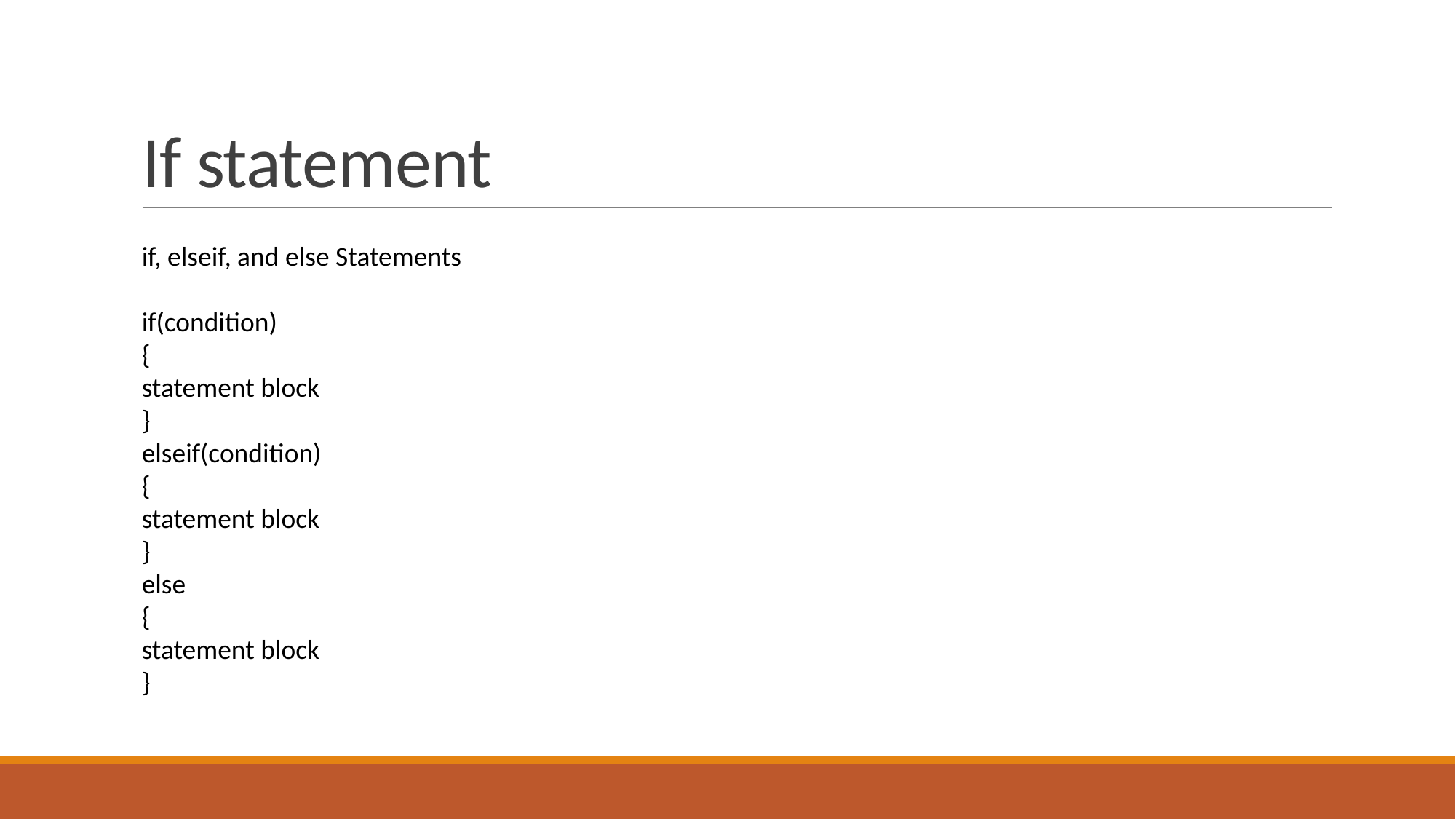

# If statement
if, elseif, and else Statements

if(condition)
{
statement block
}
elseif(condition)
{
statement block
}
else
{
statement block
}